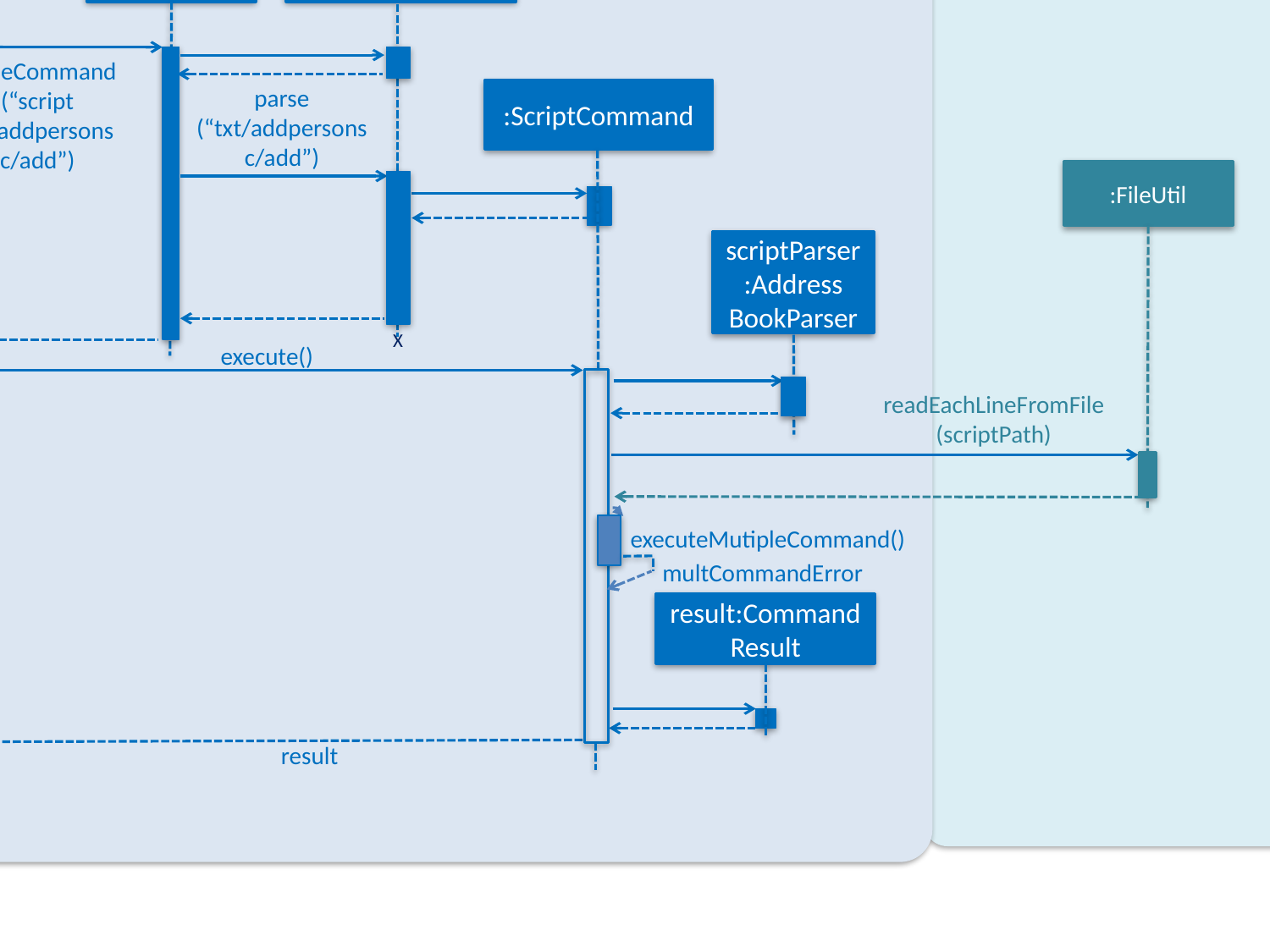

Common

Logic
:LogicManager
:Address
BookParser
:ScriptCommandParser

execute
(“script txt/addpersons c/add”)

parseCommand
(“script txt/addpersons c/add”)
:ScriptCommand
parse
(“txt/addpersons c/add”)
:FileUtil

scriptParser:Address
BookParser
X
execute()

readEachLineFromFile(scriptPath)

executeMutipleCommand()
multCommandError
result:CommandResult

result
result